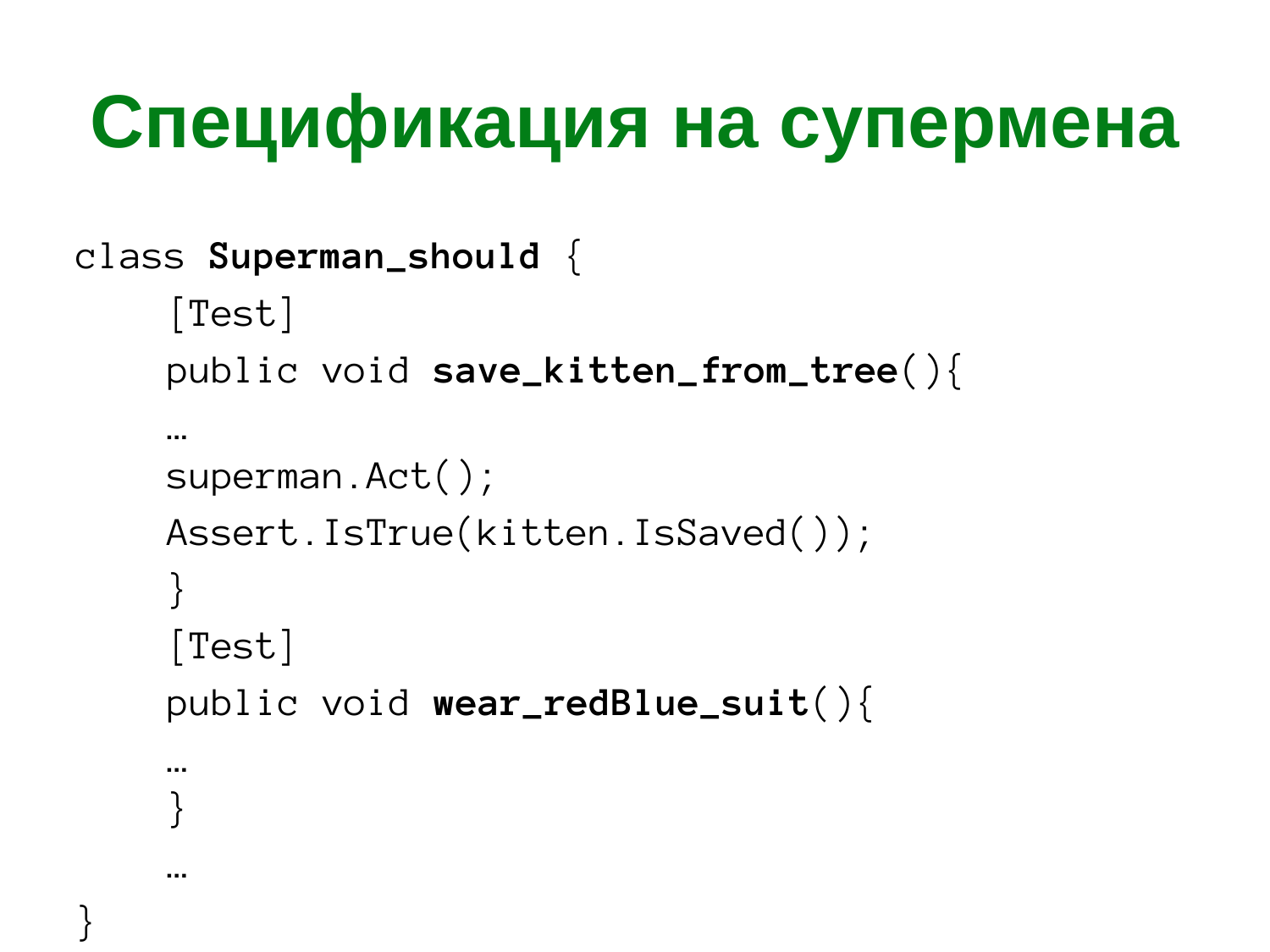

# Спецификация на супермена
class Superman_should {
	[Test]
	public void save_kitten_from_tree(){
		…
		superman.Act();
		Assert.IsTrue(kitten.IsSaved());
	}
	[Test]
	public void wear_redBlue_suit(){
		…
	}
	…
}